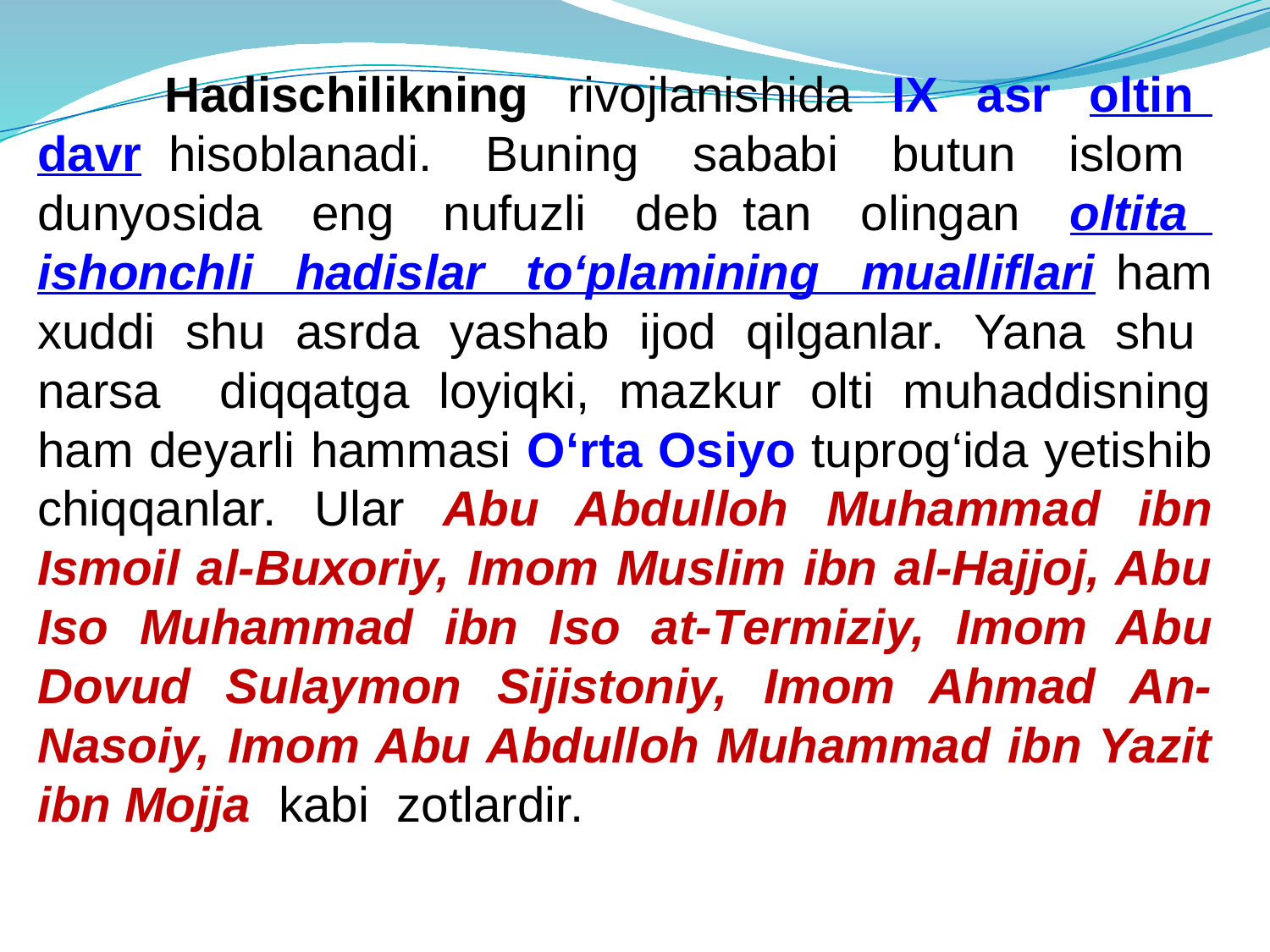

Hadischilikning  rivojlanishida  IX  asr  oltin  davr hisoblanadi.  Buning  sababi  butun  islom  dunyosida  eng  nufuzli  dеb tan  olingan  oltita  ishonchli  hadislar  to‘plamining  mualliflari ham xuddi  shu  asrda  yashab  ijod  qilganlar.  Yana  shu  narsa  diqqatga loyiqki, mazkur olti muhaddisning ham dеyarli hammasi O‘rta Osiyo tuprog‘ida yеtishib chiqqanlar. Ular Abu Abdulloh Muhammad ibn Ismoil al-Buxoriy, Imom Muslim ibn al-Hajjoj, Abu Iso Muhammad ibn Iso at-Tеrmiziy, Imom Abu Dovud Sulaymon Sijistoniy, Imom Ahmad An-Nasoiy, Imom Abu Abdulloh Muhammad ibn Yazit ibn Mojja  kabi  zotlardir.